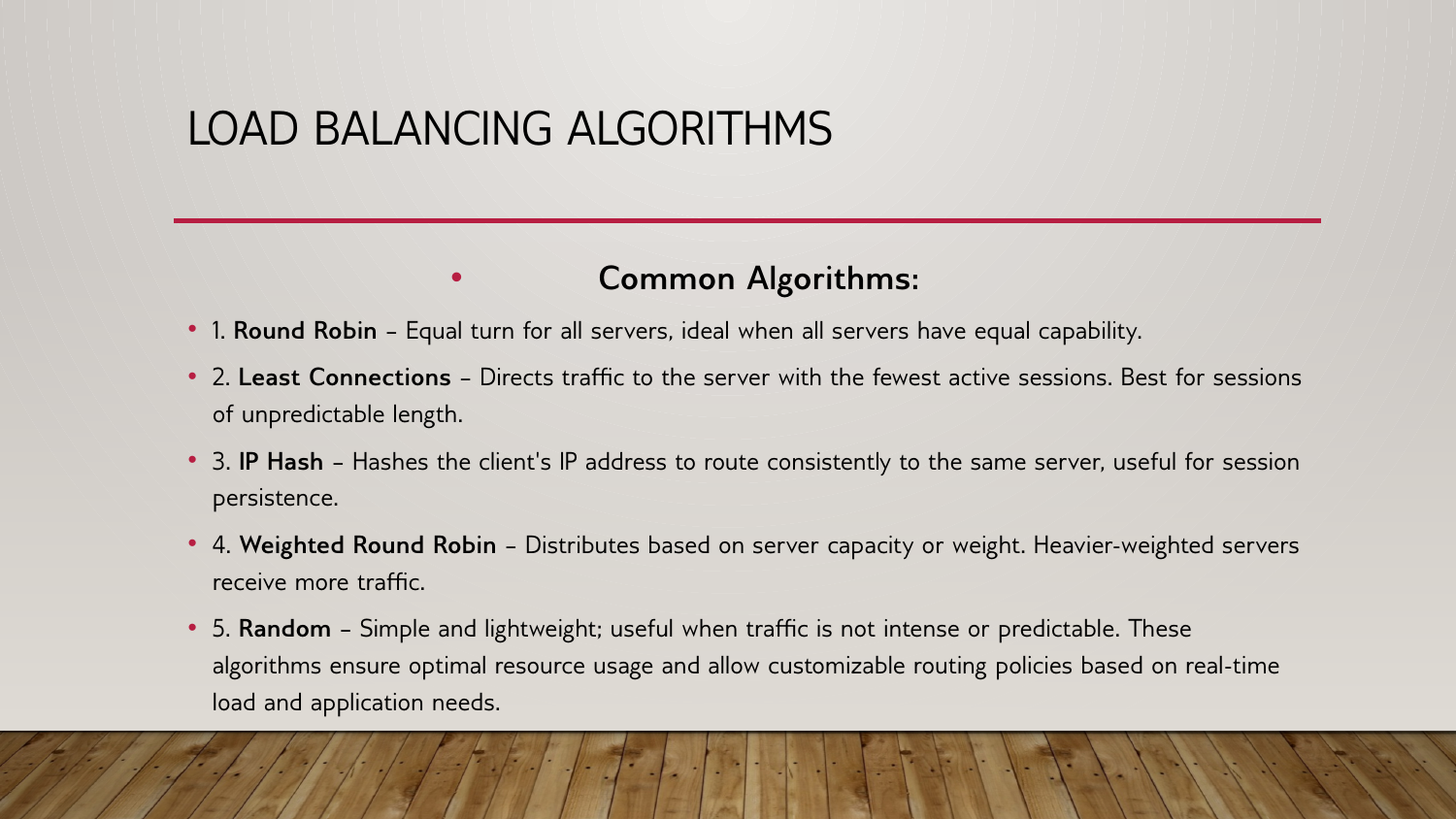

# Load Balancing Algorithms
Common Algorithms:
1. Round Robin – Equal turn for all servers, ideal when all servers have equal capability.
2. Least Connections – Directs traffic to the server with the fewest active sessions. Best for sessions of unpredictable length.
3. IP Hash – Hashes the client's IP address to route consistently to the same server, useful for session persistence.
4. Weighted Round Robin – Distributes based on server capacity or weight. Heavier-weighted servers receive more traffic.
5. Random – Simple and lightweight; useful when traffic is not intense or predictable. These algorithms ensure optimal resource usage and allow customizable routing policies based on real-time load and application needs.